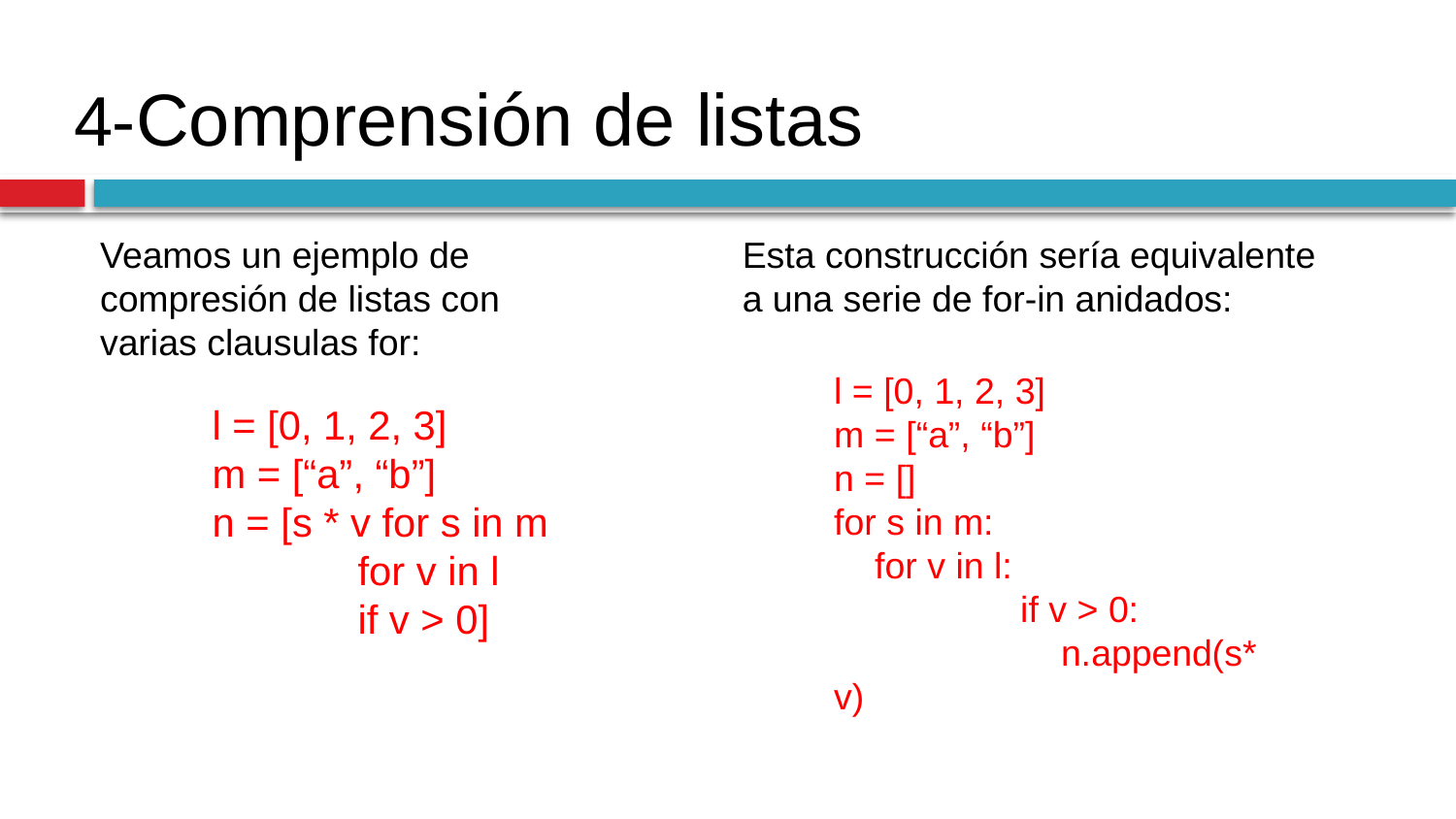

# 4-Comprensión de listas
Veamos un ejemplo de compresión de listas con varias clausulas for:
Esta construcción sería equivalente a una serie de for-in anidados:
l = [0, 1, 2, 3]
m = [“a”, “b”]
n = []
for s in m:
    for v in l:
	    if v > 0:
	        n.append(s* v)
l = [0, 1, 2, 3]
m = [“a”, “b”]
n = [s * v for s in m
	for v in l
	if v > 0]